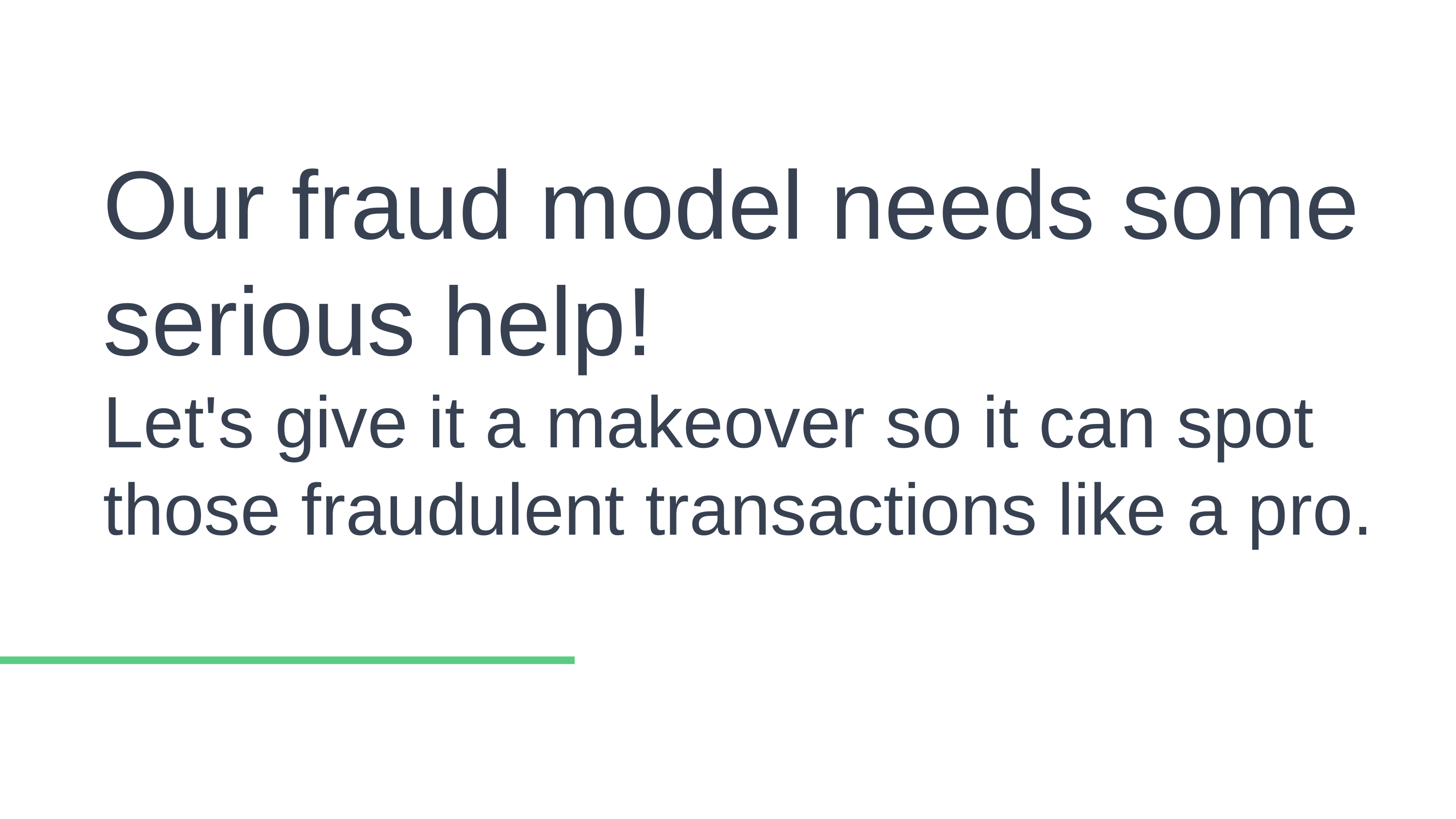

Our fraud model needs some serious help!
Let's give it a makeover so it can spot those fraudulent transactions like a pro.